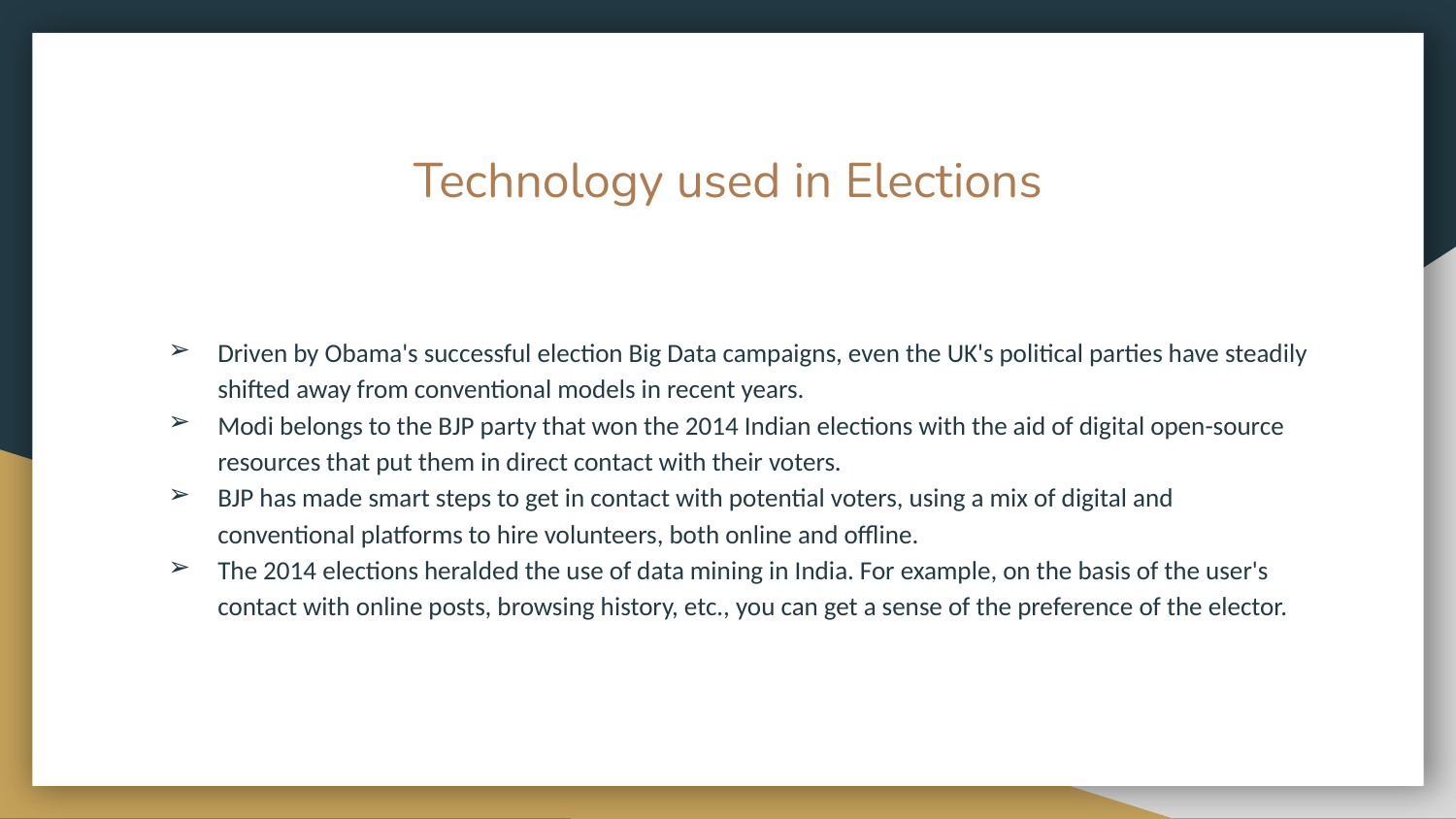

# Technology used in Elections
Driven by Obama's successful election Big Data campaigns, even the UK's political parties have steadily shifted away from conventional models in recent years.
Modi belongs to the BJP party that won the 2014 Indian elections with the aid of digital open-source resources that put them in direct contact with their voters.
BJP has made smart steps to get in contact with potential voters, using a mix of digital and conventional platforms to hire volunteers, both online and offline.
The 2014 elections heralded the use of data mining in India. For example, on the basis of the user's contact with online posts, browsing history, etc., you can get a sense of the preference of the elector.